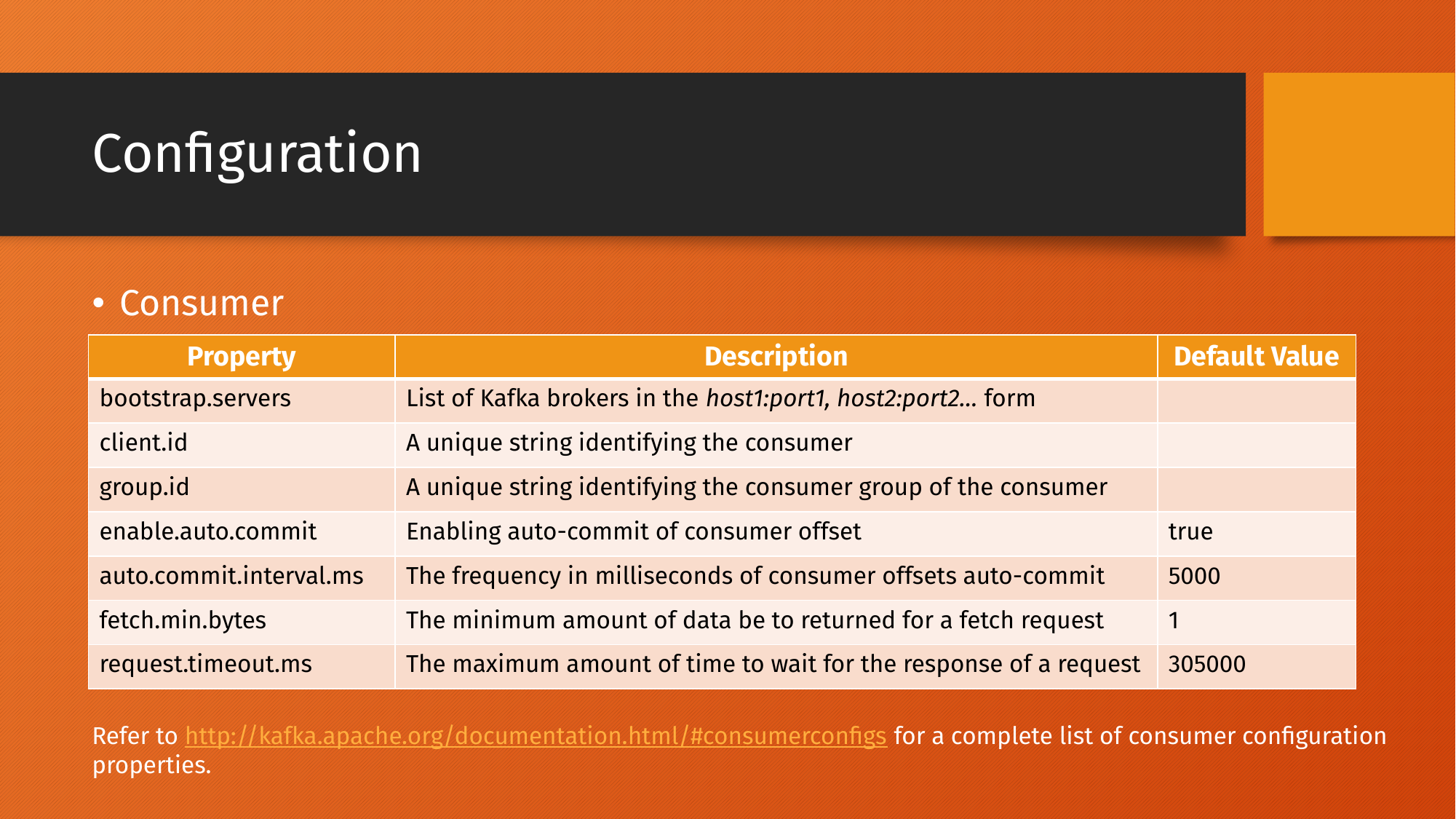

# Configuration
Consumer

| Property | Description | Default Value |
| --- | --- | --- |
| bootstrap.servers | List of Kafka brokers in the host1:port1, host2:port2… form |  |
| client.id | A unique string identifying the consumer |  |
| group.id | A unique string identifying the consumer group of the consumer |  |
| enable.auto.commit | Enabling auto-commit of consumer offset | true |
| auto.commit.interval.ms | The frequency in milliseconds of consumer offsets auto-commit | 5000 |
| fetch.min.bytes | The minimum amount of data be to returned for a fetch request | 1 |
| request.timeout.ms | The maximum amount of time to wait for the response of a request | 305000 |
Refer to http://kafka.apache.org/documentation.html/#consumerconfigs for a complete list of consumer configuration properties.